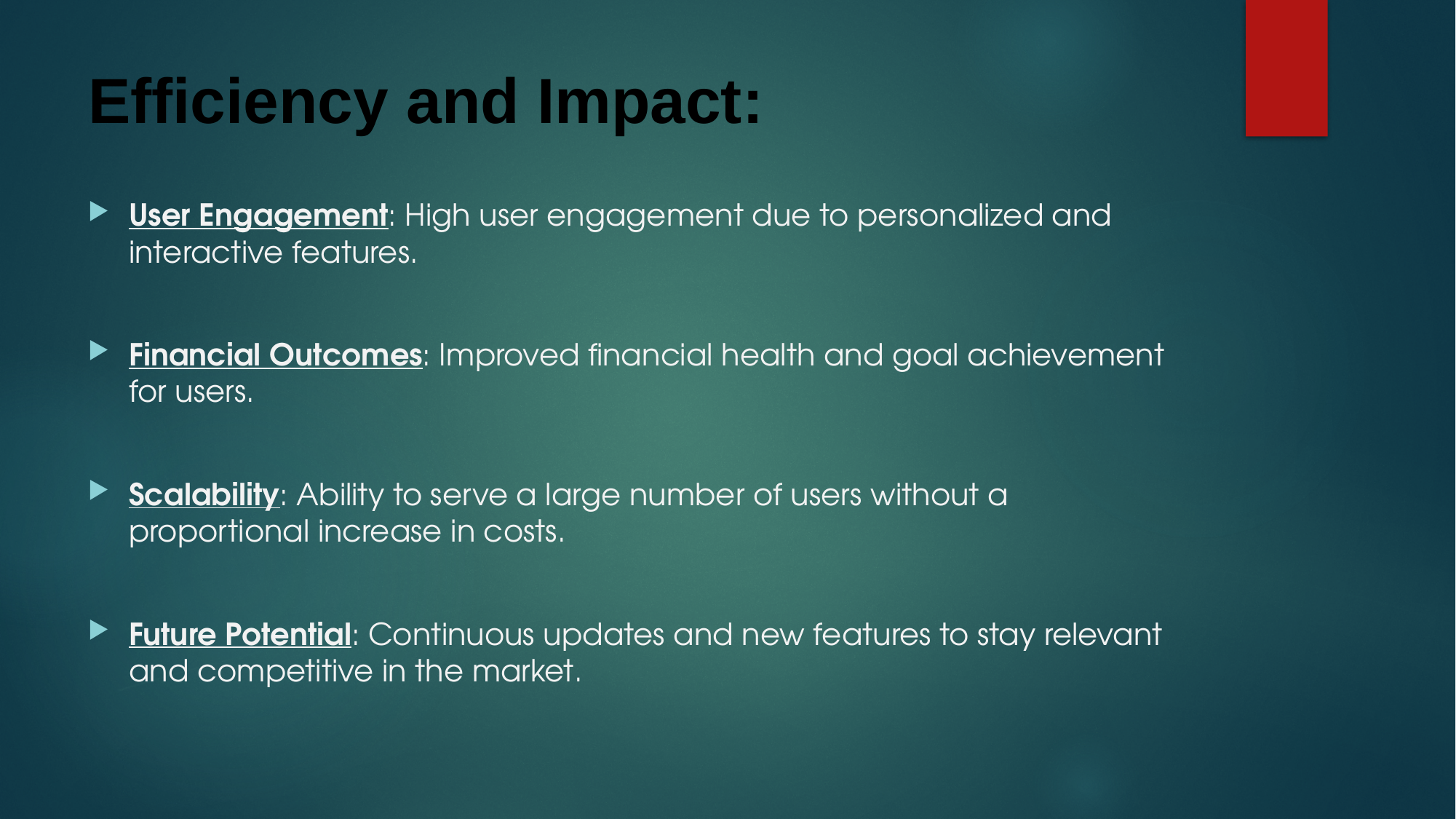

# Efficiency and Impact:
User Engagement: High user engagement due to personalized and interactive features.

Financial Outcomes: Improved financial health and goal achievement for users.

Scalability: Ability to serve a large number of users without a proportional increase in costs.

Future Potential: Continuous updates and new features to stay relevant and competitive in the market.